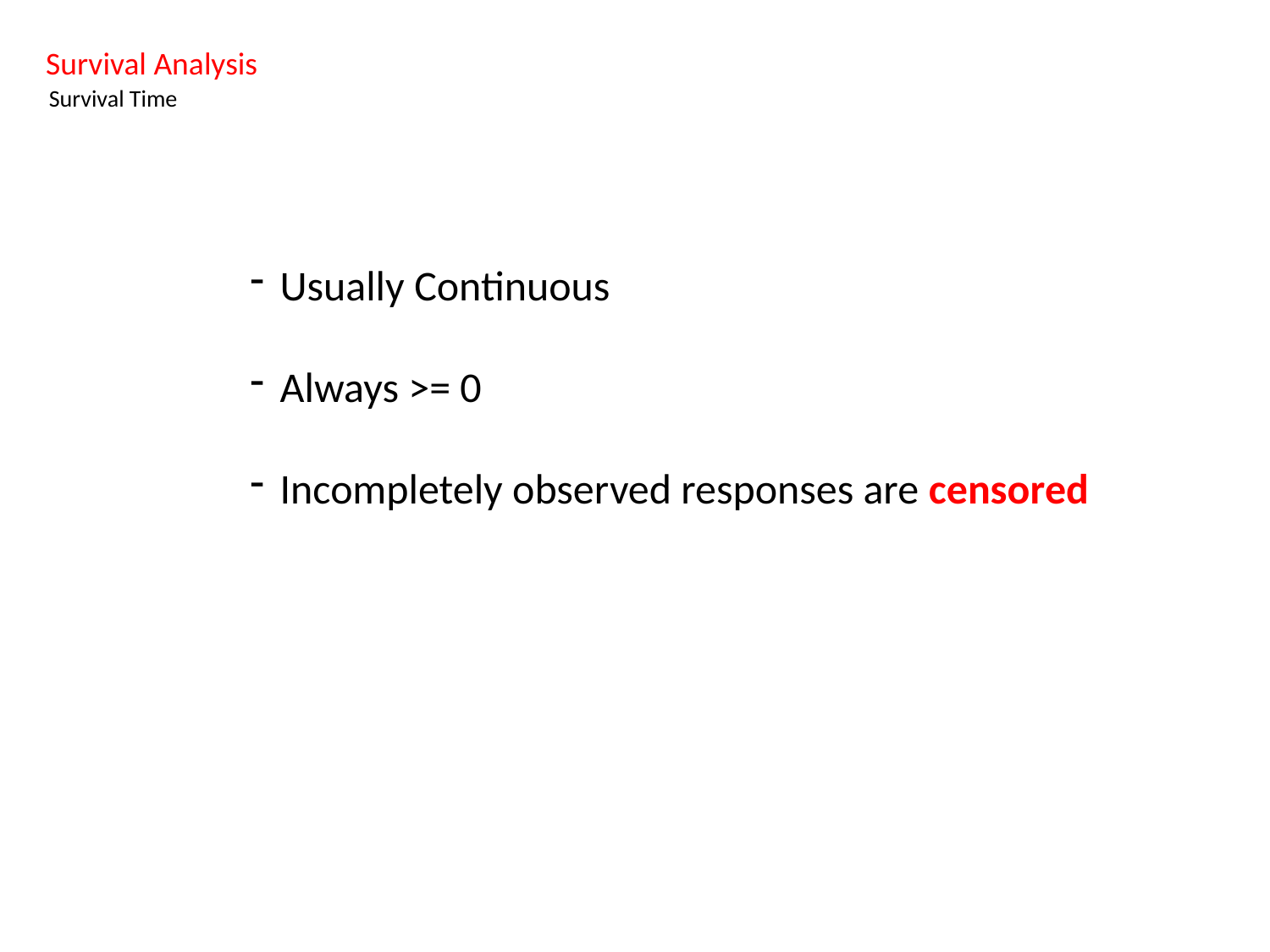

# Survival Analysis
Survival Time
Usually Continuous

Always >= 0

Incompletely observed responses are censored